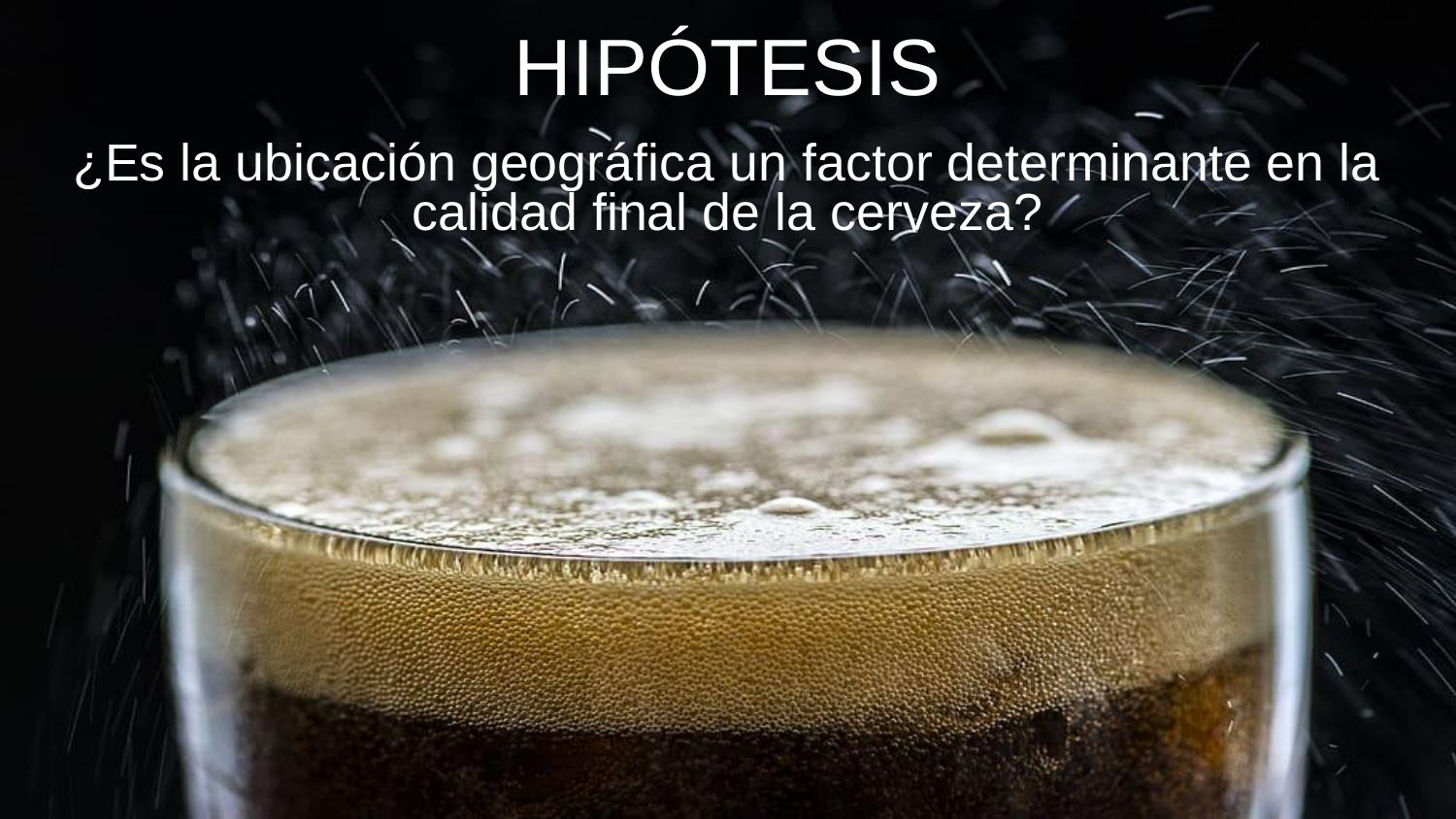

# HIPÓTESIS
¿Es la ubicación geográfica un factor determinante en la calidad final de la cerveza?